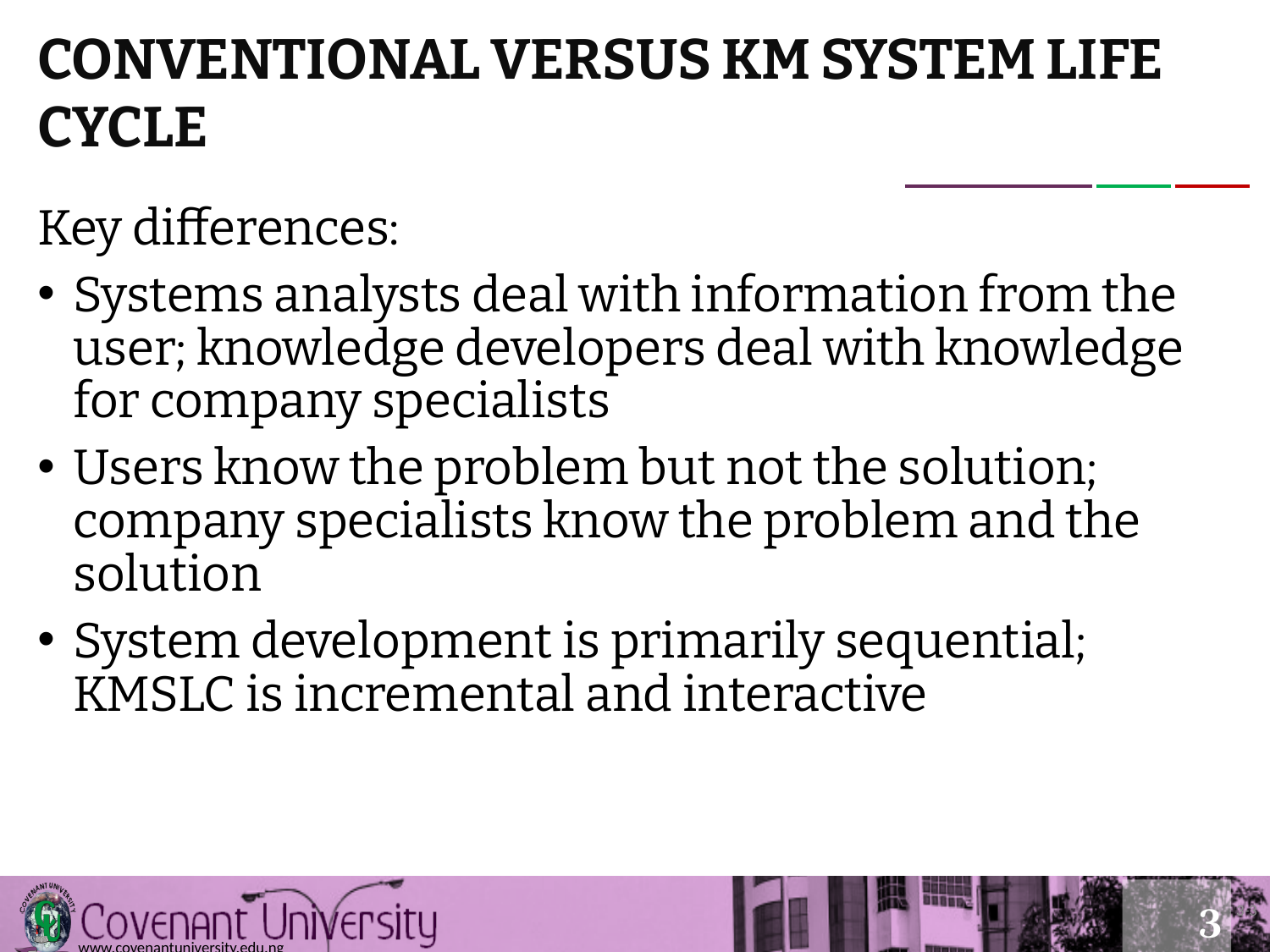

# CONVENTIONAL VERSUS KM SYSTEM LIFE CYCLE
Key differences:
Systems analysts deal with information from the user; knowledge developers deal with knowledge for company specialists
Users know the problem but not the solution; company specialists know the problem and the solution
System development is primarily sequential; KMSLC is incremental and interactive
3-3